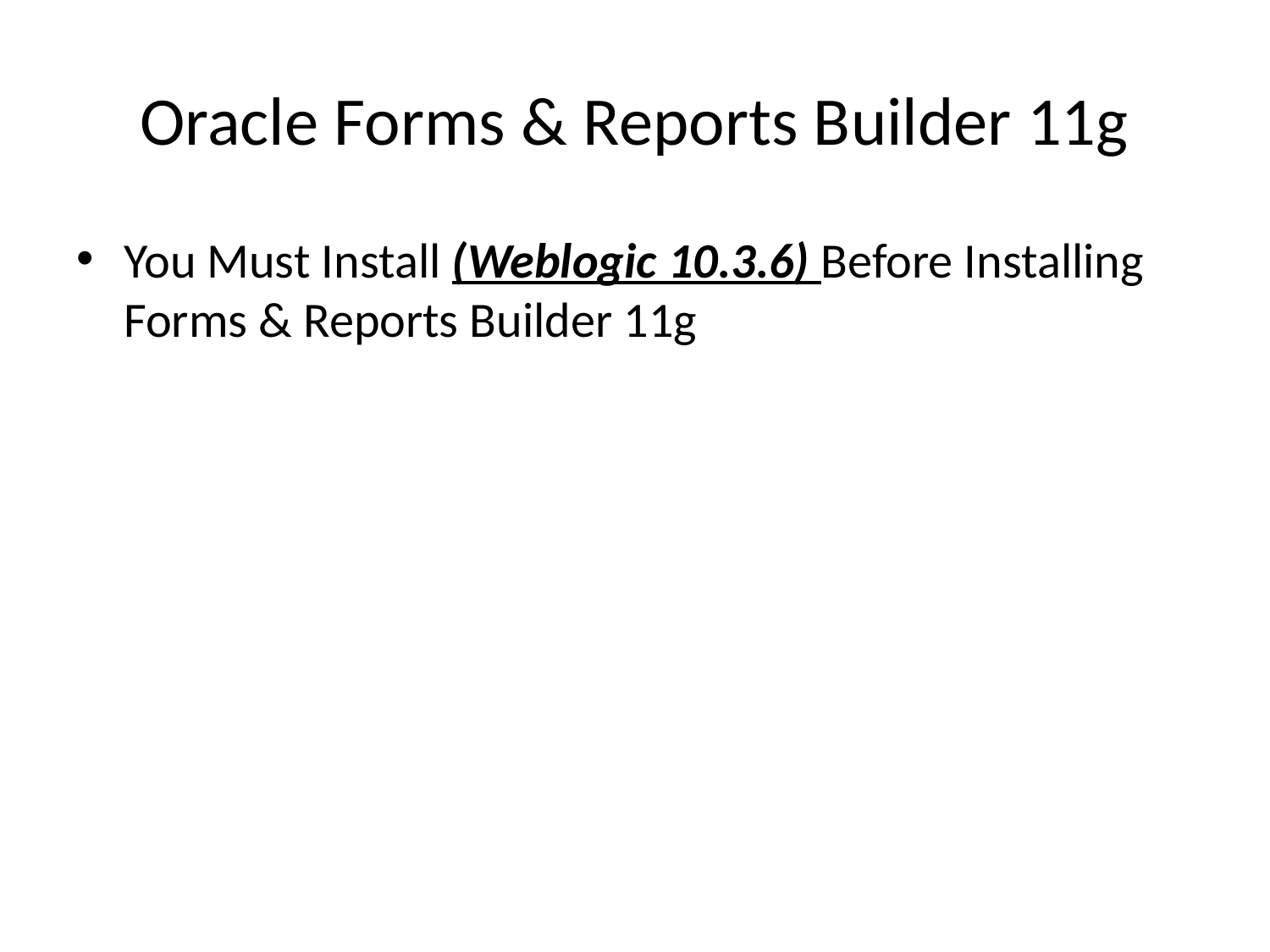

# Oracle Forms & Reports Builder 11g
You Must Install (Weblogic 10.3.6) Before Installing Forms & Reports Builder 11g